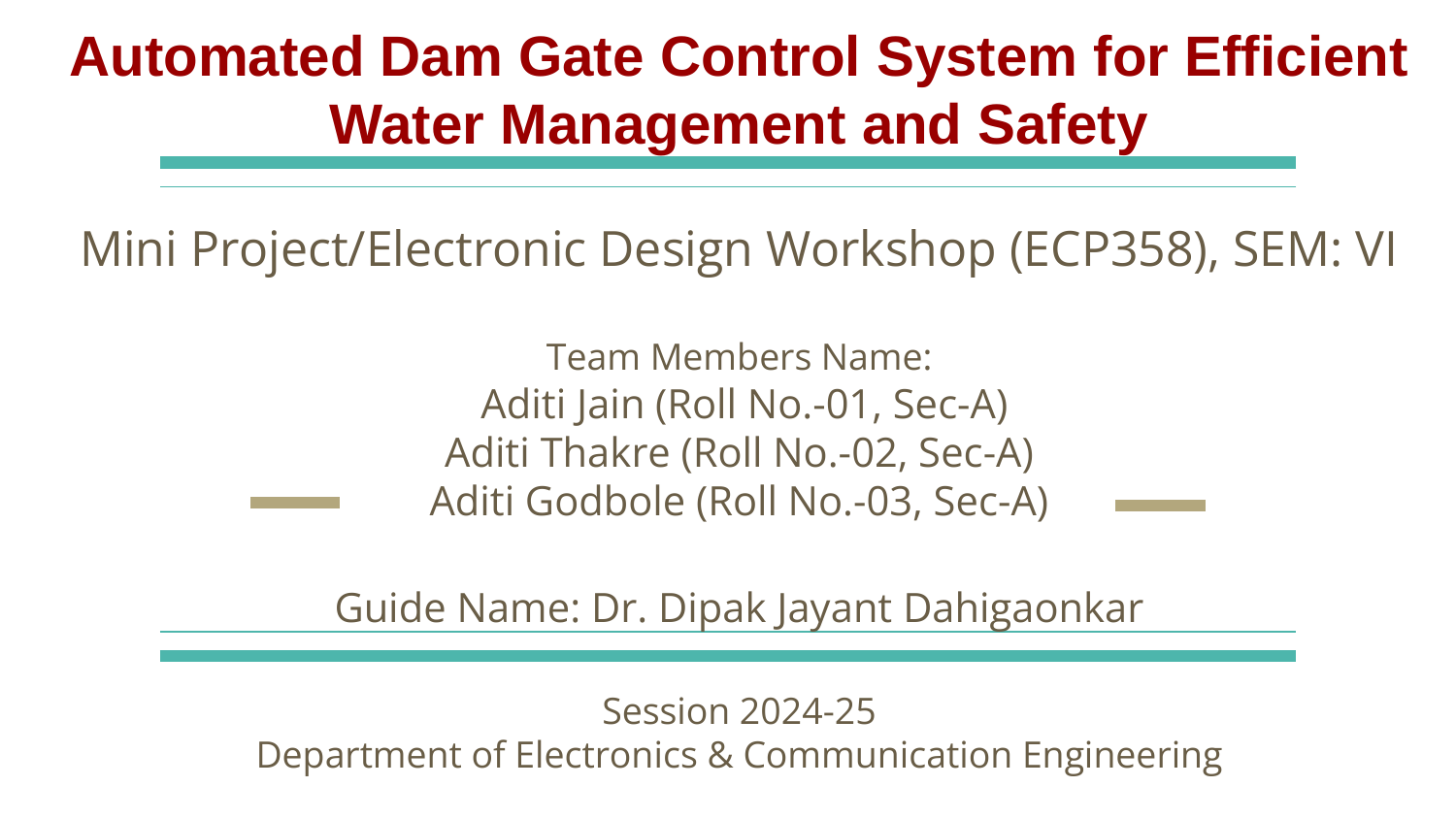

# Automated Dam Gate Control System for Efficient Water Management and Safety
Mini Project/Electronic Design Workshop (ECP358), SEM: VI

Team Members Name:
 Aditi Jain (Roll No.-01, Sec-A)
Aditi Thakre (Roll No.-02, Sec-A)
Aditi Godbole (Roll No.-03, Sec-A)

Guide Name: Dr. Dipak Jayant Dahigaonkar

Session 2024-25
Department of Electronics & Communication Engineering